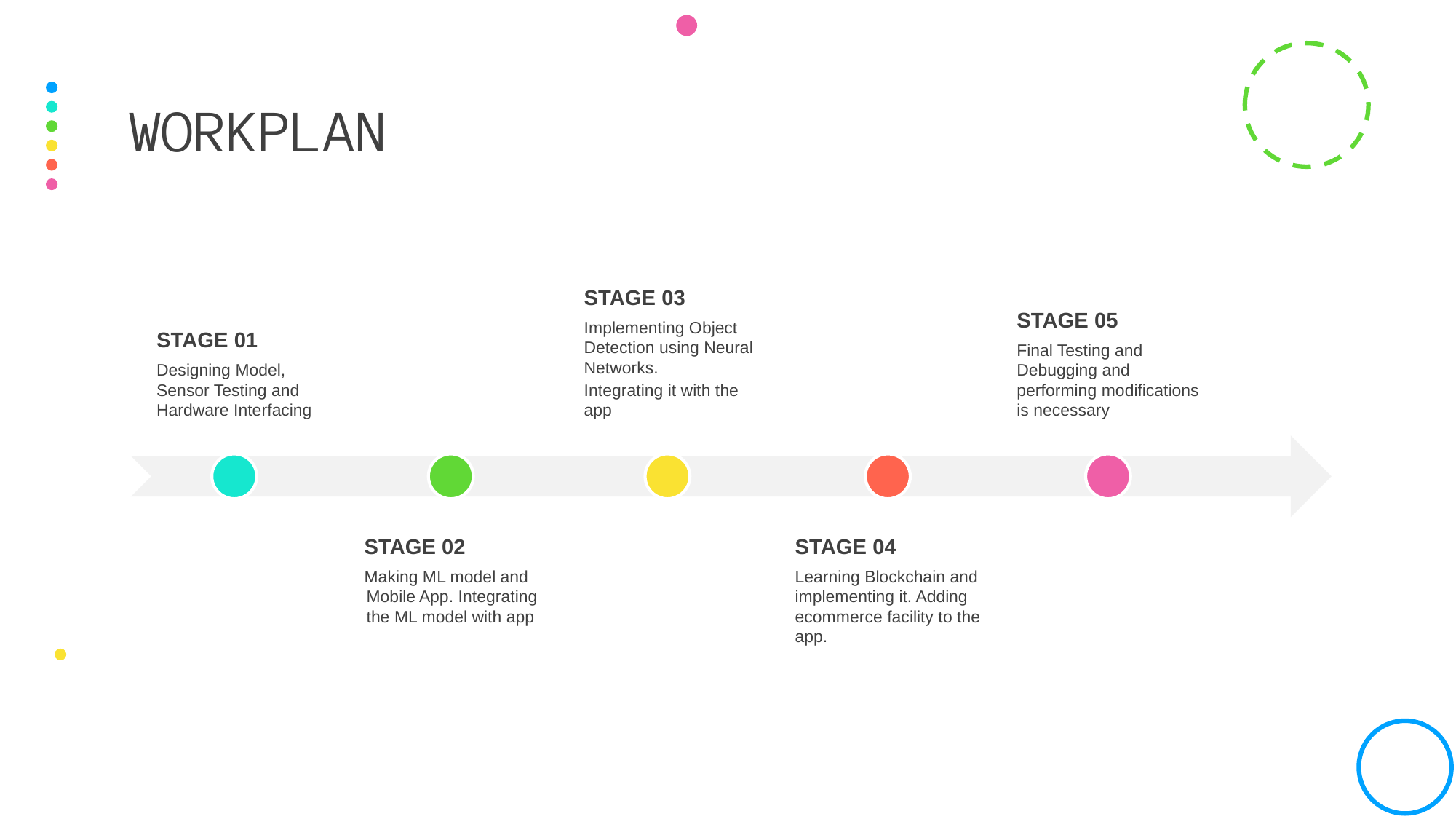

workplan
STAGE 01
Designing Model, Sensor Testing and Hardware Interfacing
STAGE 02
Making ML model and Mobile App. Integrating the ML model with app
STAGE 03
Implementing Object Detection using Neural Networks.
Integrating it with the app
STAGE 04
Learning Blockchain and implementing it. Adding ecommerce facility to the app.

STAGE 05
Final Testing and Debugging and performing modifications is necessary